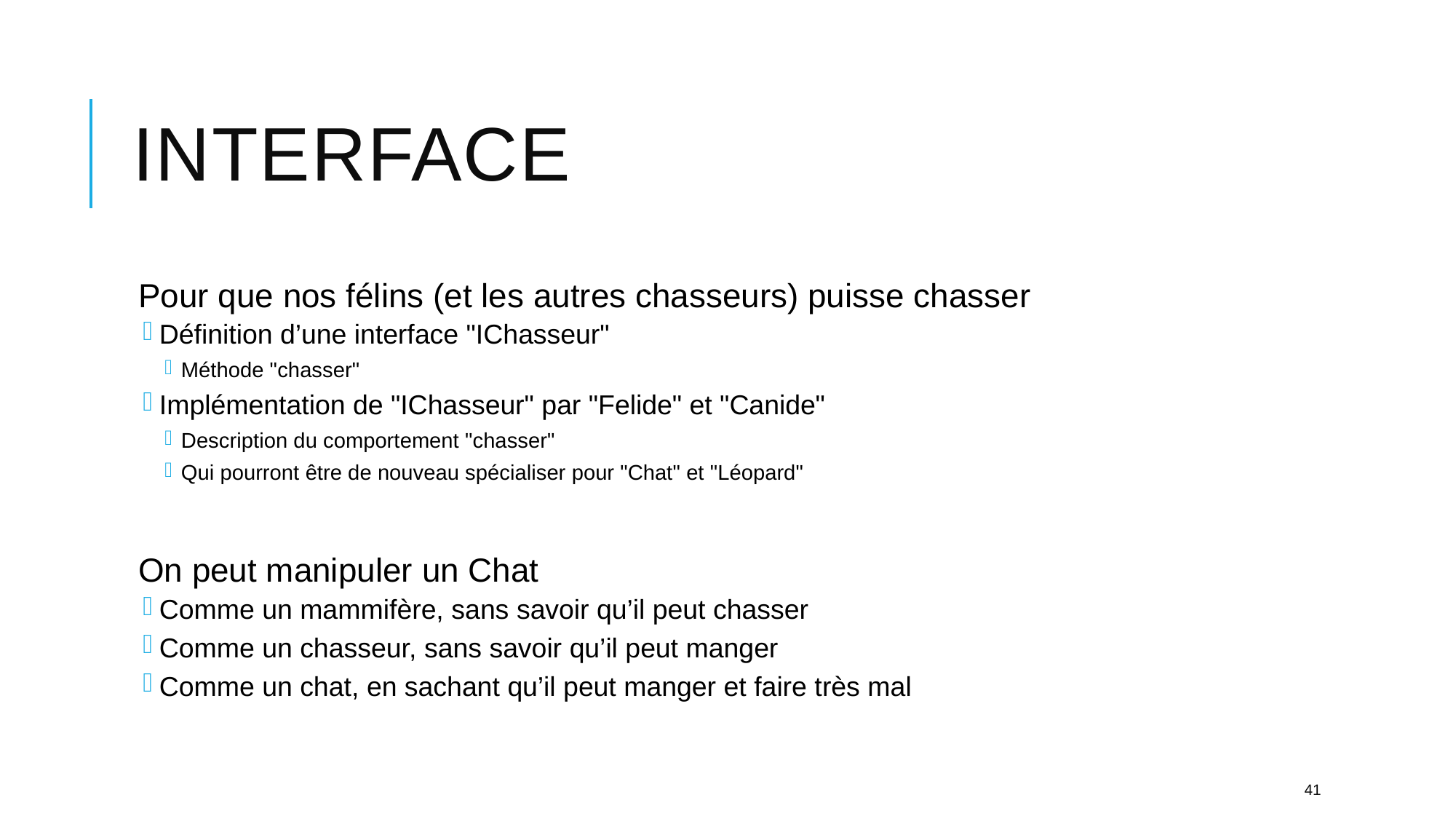

# Interface
Pour que nos félins (et les autres chasseurs) puisse chasser
Définition d’une interface "IChasseur"
Méthode "chasser"
Implémentation de "IChasseur" par "Felide" et "Canide"
Description du comportement "chasser"
Qui pourront être de nouveau spécialiser pour "Chat" et "Léopard"

On peut manipuler un Chat
Comme un mammifère, sans savoir qu’il peut chasser
Comme un chasseur, sans savoir qu’il peut manger
Comme un chat, en sachant qu’il peut manger et faire très mal
41